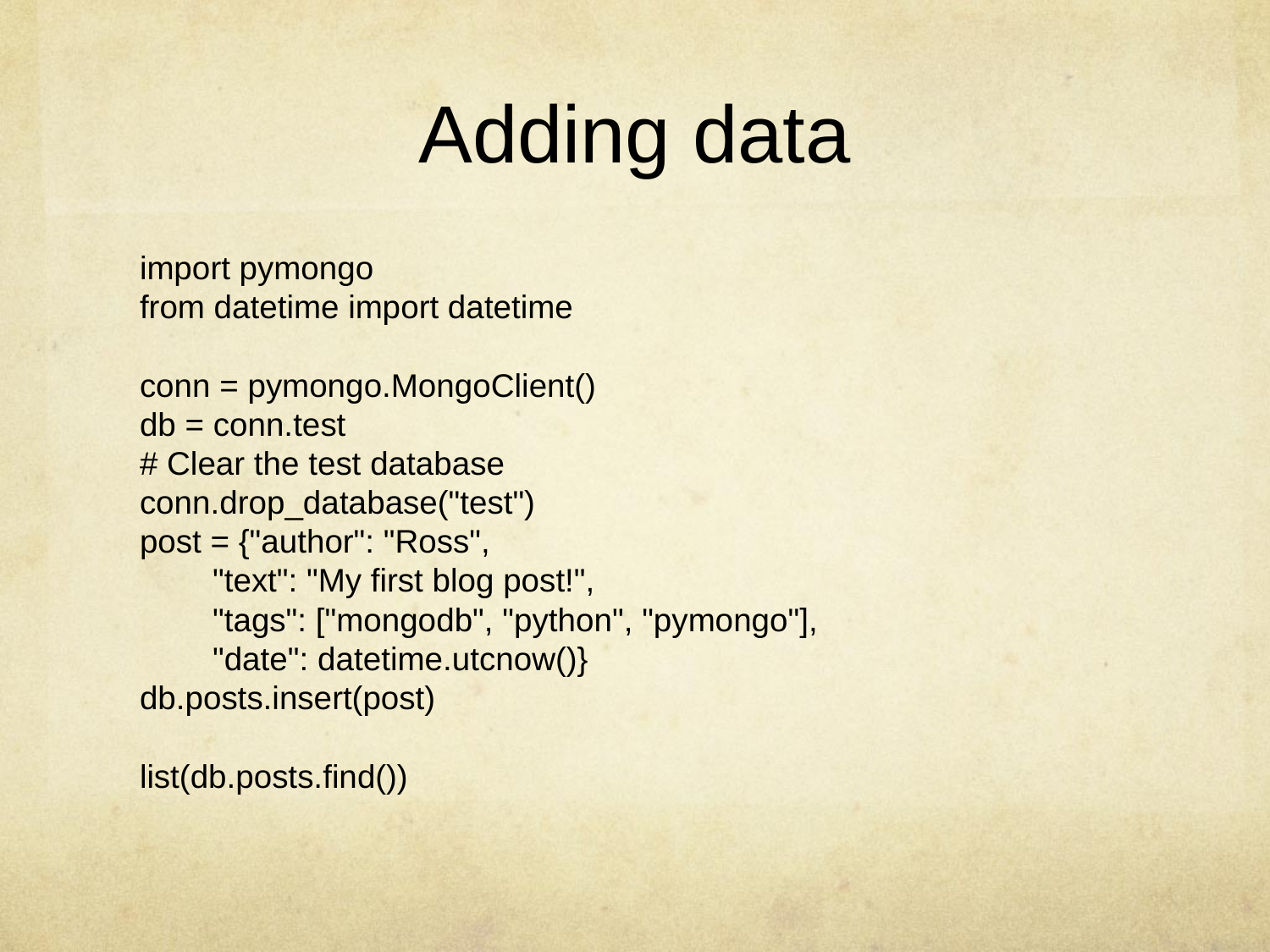

# Adding data
import pymongo
from datetime import datetime

conn = pymongo.MongoClient()
db = conn.test
# Clear the test database
conn.drop_database("test")
post = {"author": "Ross",
        "text": "My first blog post!",
        "tags": ["mongodb", "python", "pymongo"],
        "date": datetime.utcnow()}
db.posts.insert(post)

list(db.posts.find())